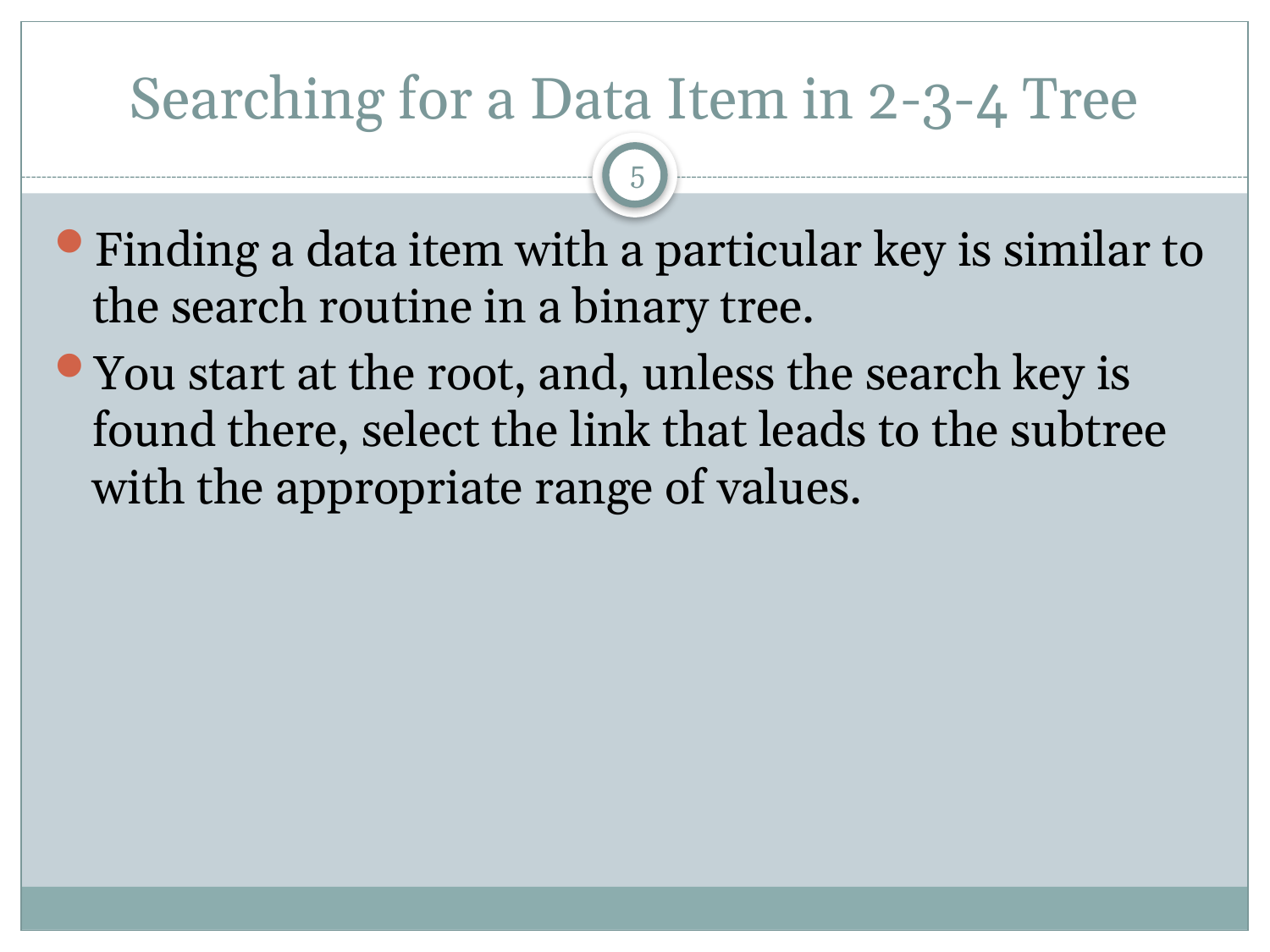

# Searching for a Data Item in 2-3-4 Tree
5
Finding a data item with a particular key is similar to the search routine in a binary tree.
You start at the root, and, unless the search key is found there, select the link that leads to the subtree with the appropriate range of values.